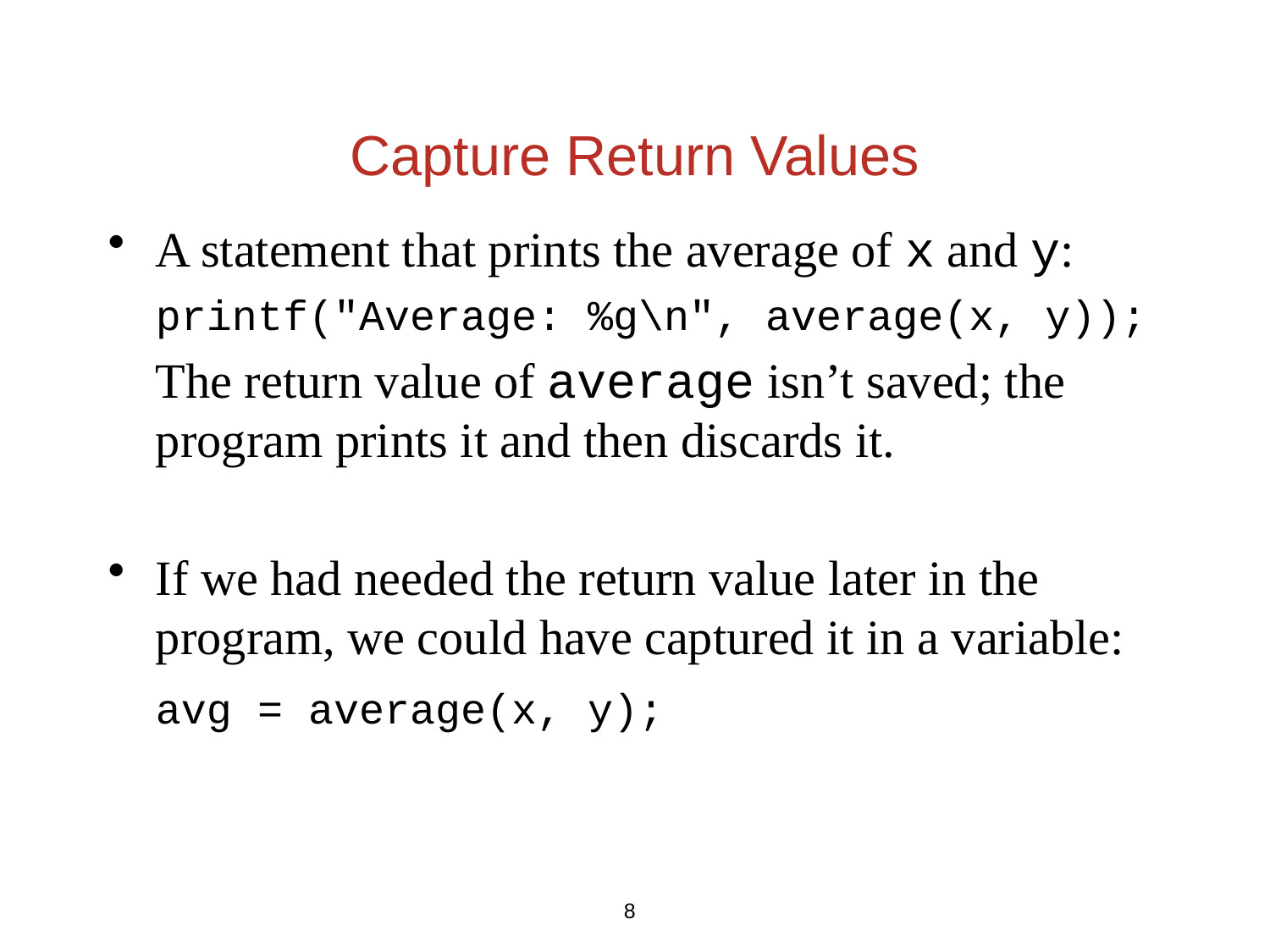

# Capture Return Values
A statement that prints the average of x and y:
	printf("Average: %g\n", average(x, y));
	The return value of average isn’t saved; the program prints it and then discards it.

If we had needed the return value later in the program, we could have captured it in a variable:
	avg = average(x, y);
8